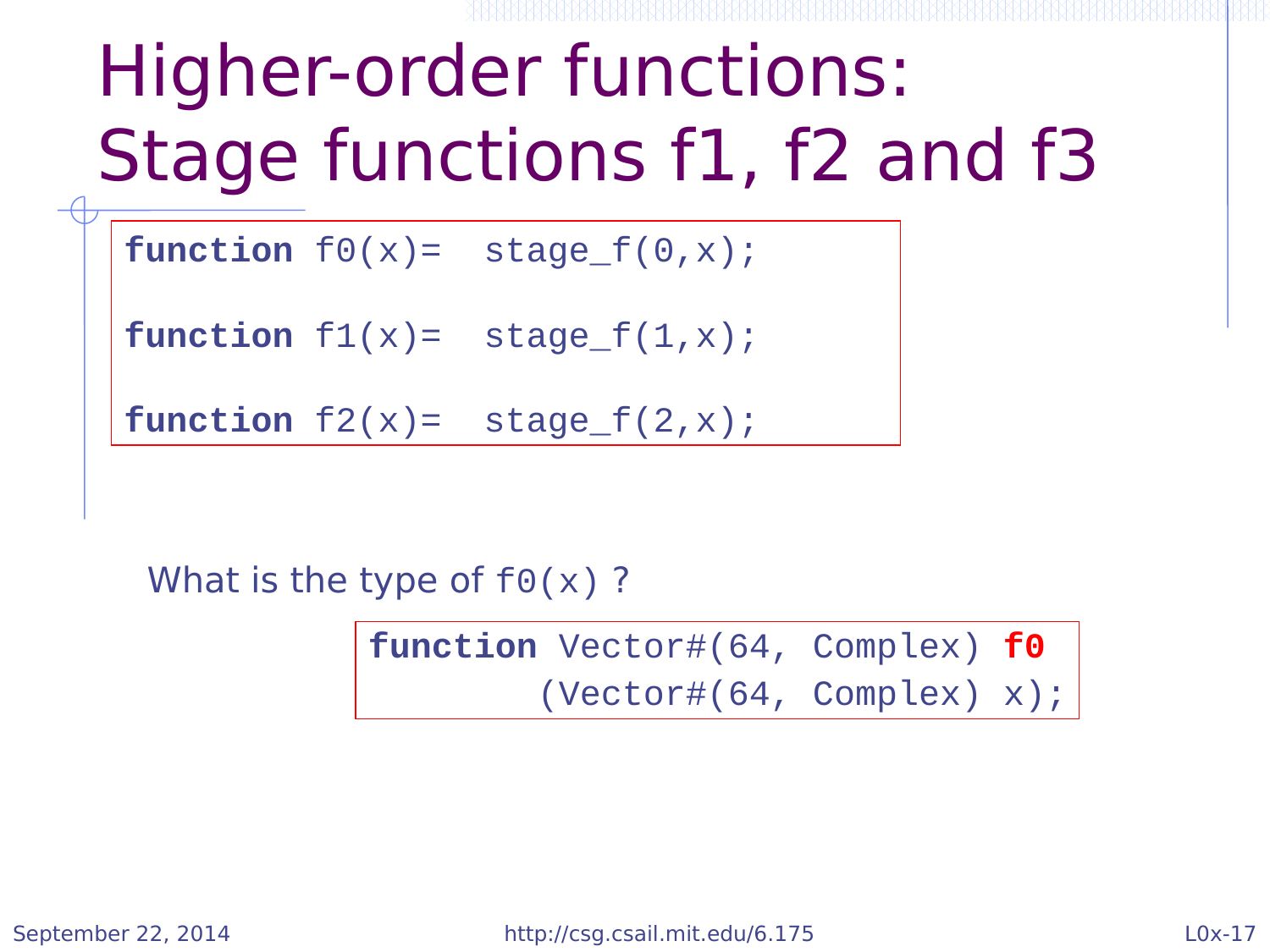

# Higher-order functions: Stage functions f1, f2 and f3
function f0(x)=  stage_f(0,x);

function f1(x)=  stage_f(1,x);

function f2(x)=  stage_f(2,x);
What is the type of f0(x) ?
function Vector#(64, Complex) f0
	  (Vector#(64, Complex) x);
September 22, 2014
http://csg.csail.mit.edu/6.175
L0x-17